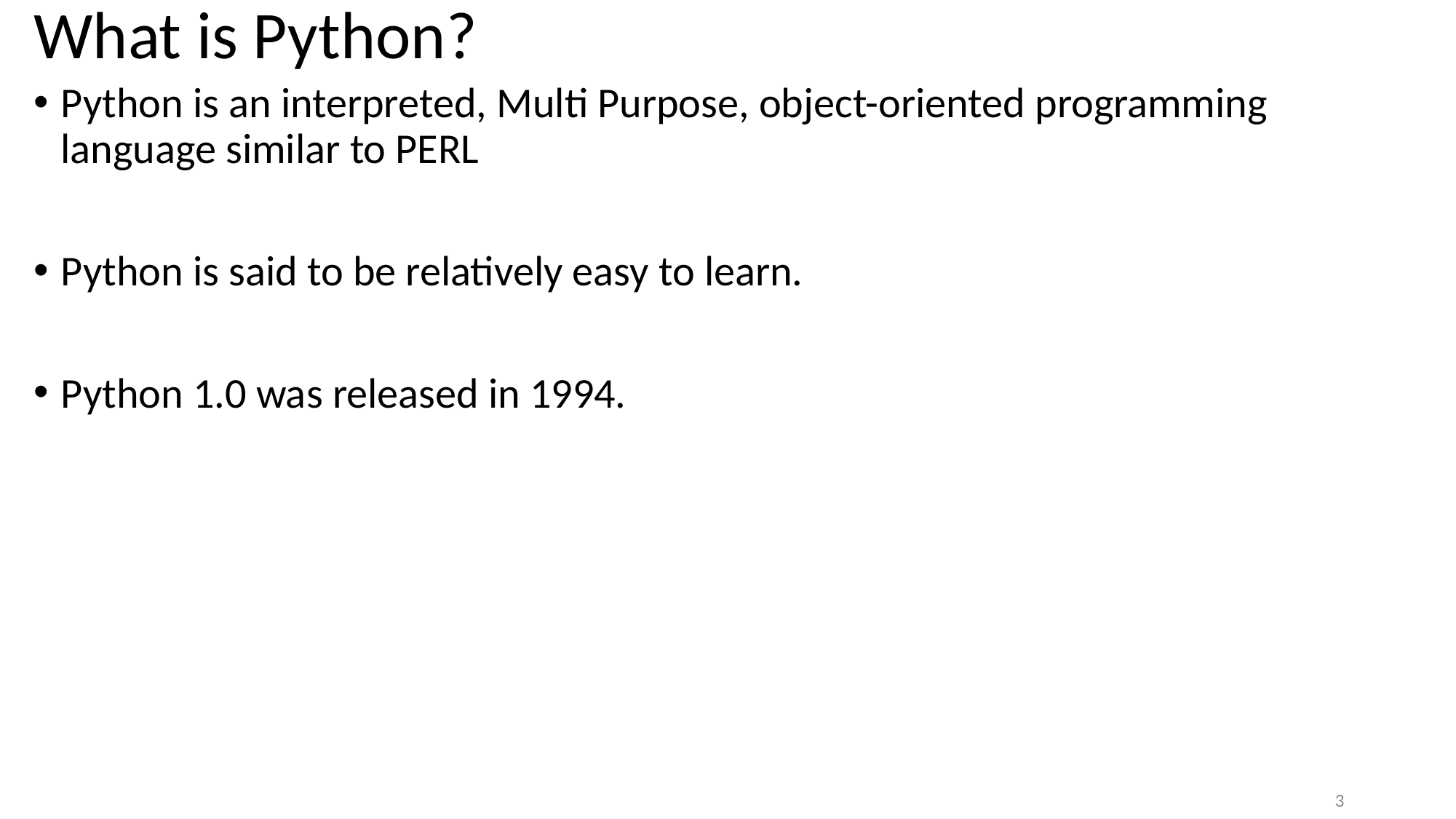

# What is Python?
Python is an interpreted, Multi Purpose, object-oriented programming language similar to PERL

Python is said to be relatively easy to learn.

Python 1.0 was released in 1994.

3